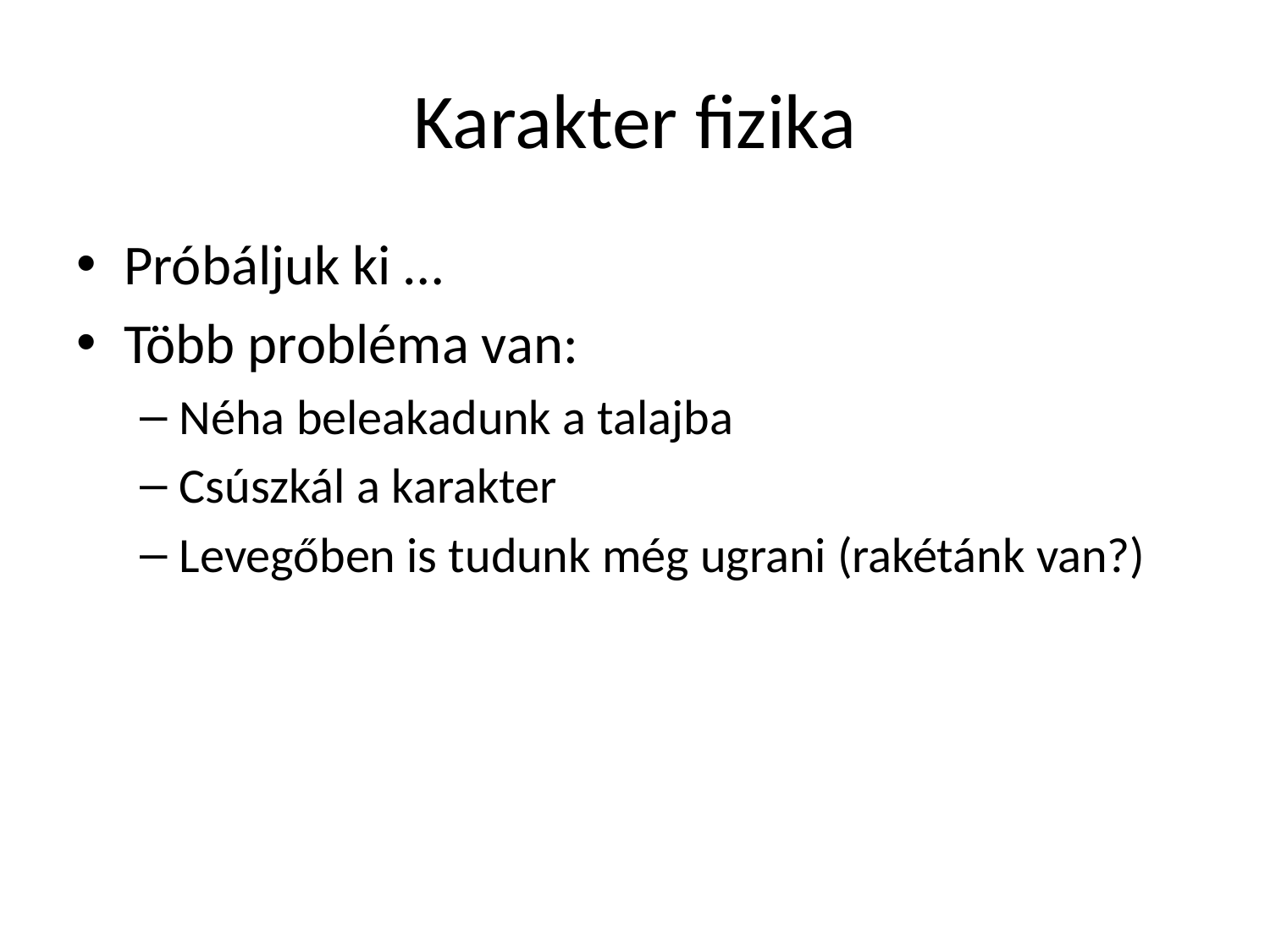

# Karakter fizika
Próbáljuk ki …
Több probléma van:
Néha beleakadunk a talajba
Csúszkál a karakter
Levegőben is tudunk még ugrani (rakétánk van?)